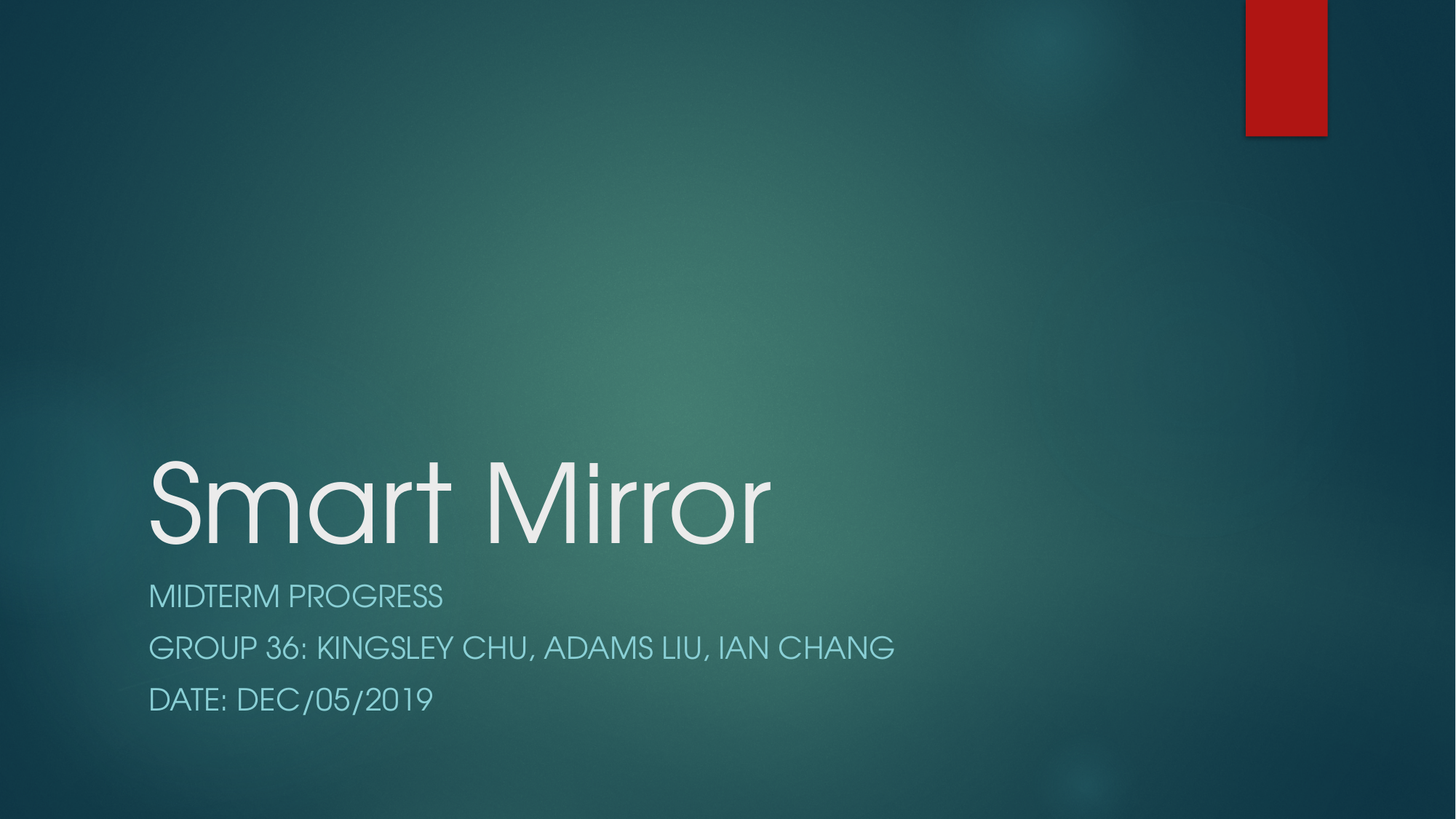

# Smart Mirror
Midterm Progress
Group 36: Kingsley Chu, Adams Liu, Ian Chang
Date: dEC/05/2019